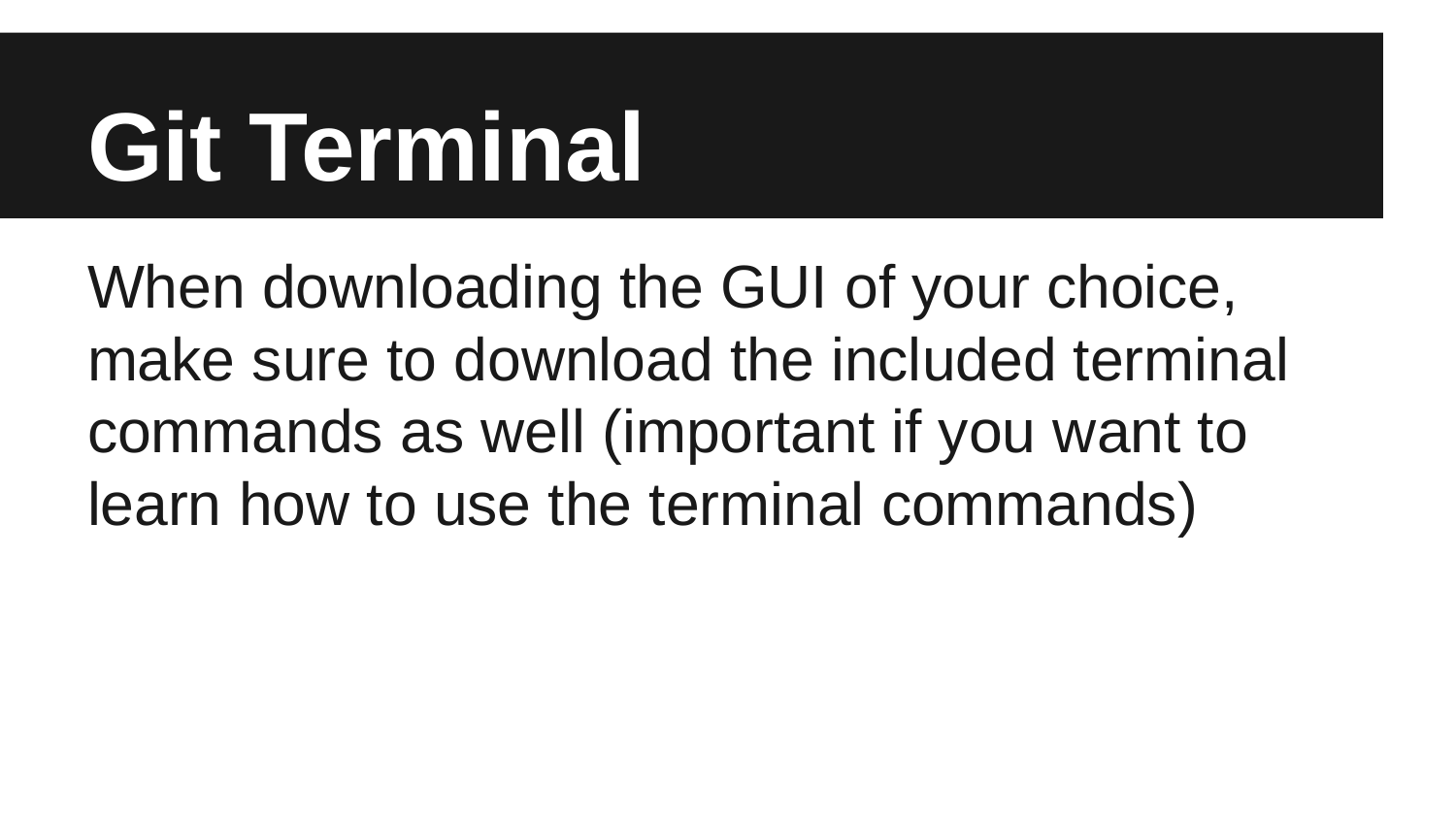

# Git Terminal
When downloading the GUI of your choice, make sure to download the included terminal commands as well (important if you want to learn how to use the terminal commands)